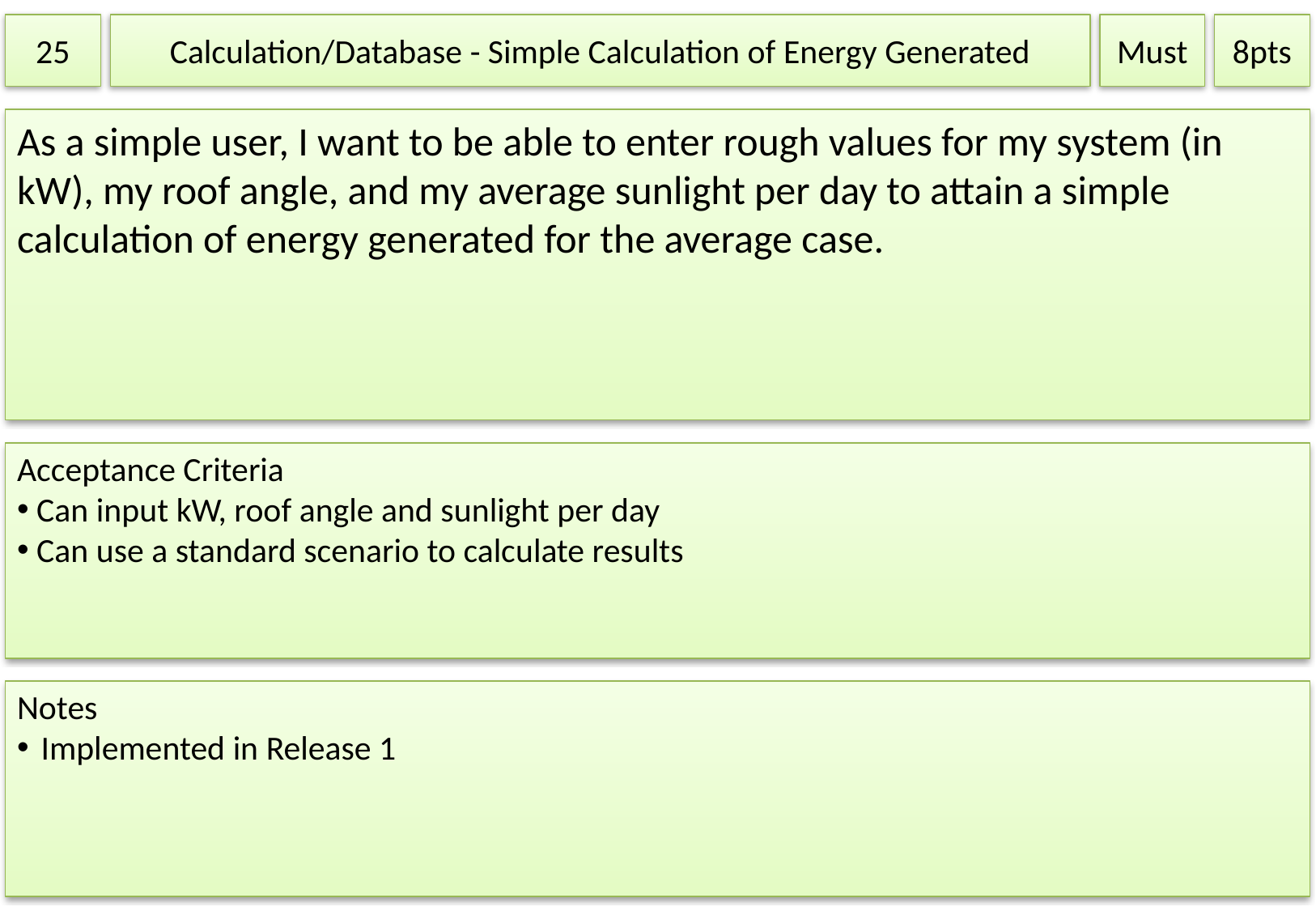

25
Calculation/Database - Simple Calculation of Energy Generated
Must
8pts
As a simple user, I want to be able to enter rough values for my system (in kW), my roof angle, and my average sunlight per day to attain a simple calculation of energy generated for the average case.
Acceptance Criteria
 Can input kW, roof angle and sunlight per day
 Can use a standard scenario to calculate results
Notes
Implemented in Release 1